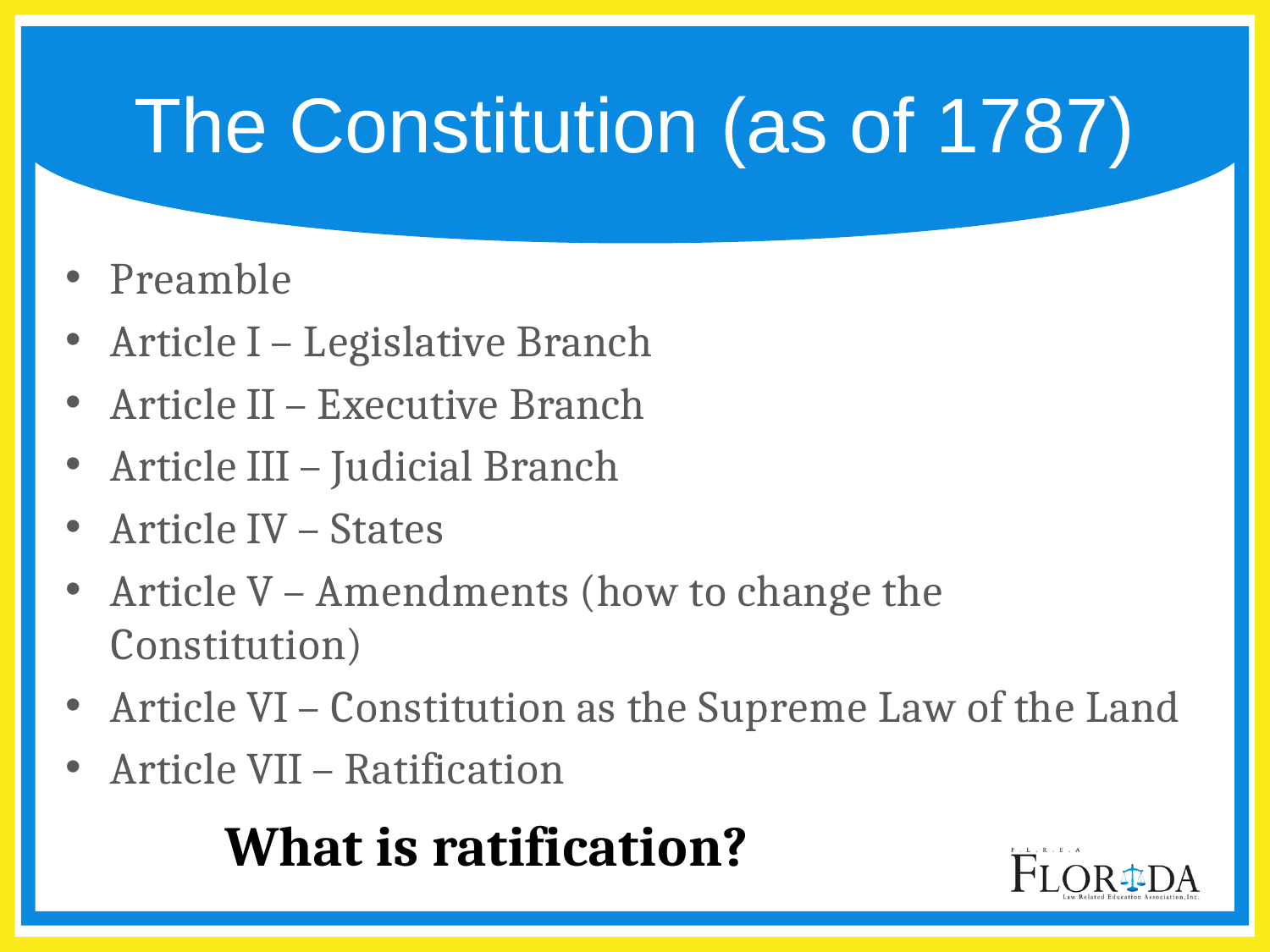

# The Constitution (as of 1787)
Preamble
Article I – Legislative Branch
Article II – Executive Branch
Article III – Judicial Branch
Article IV – States
Article V – Amendments (how to change the Constitution)
Article VI – Constitution as the Supreme Law of the Land
Article VII – Ratification
What is ratification?